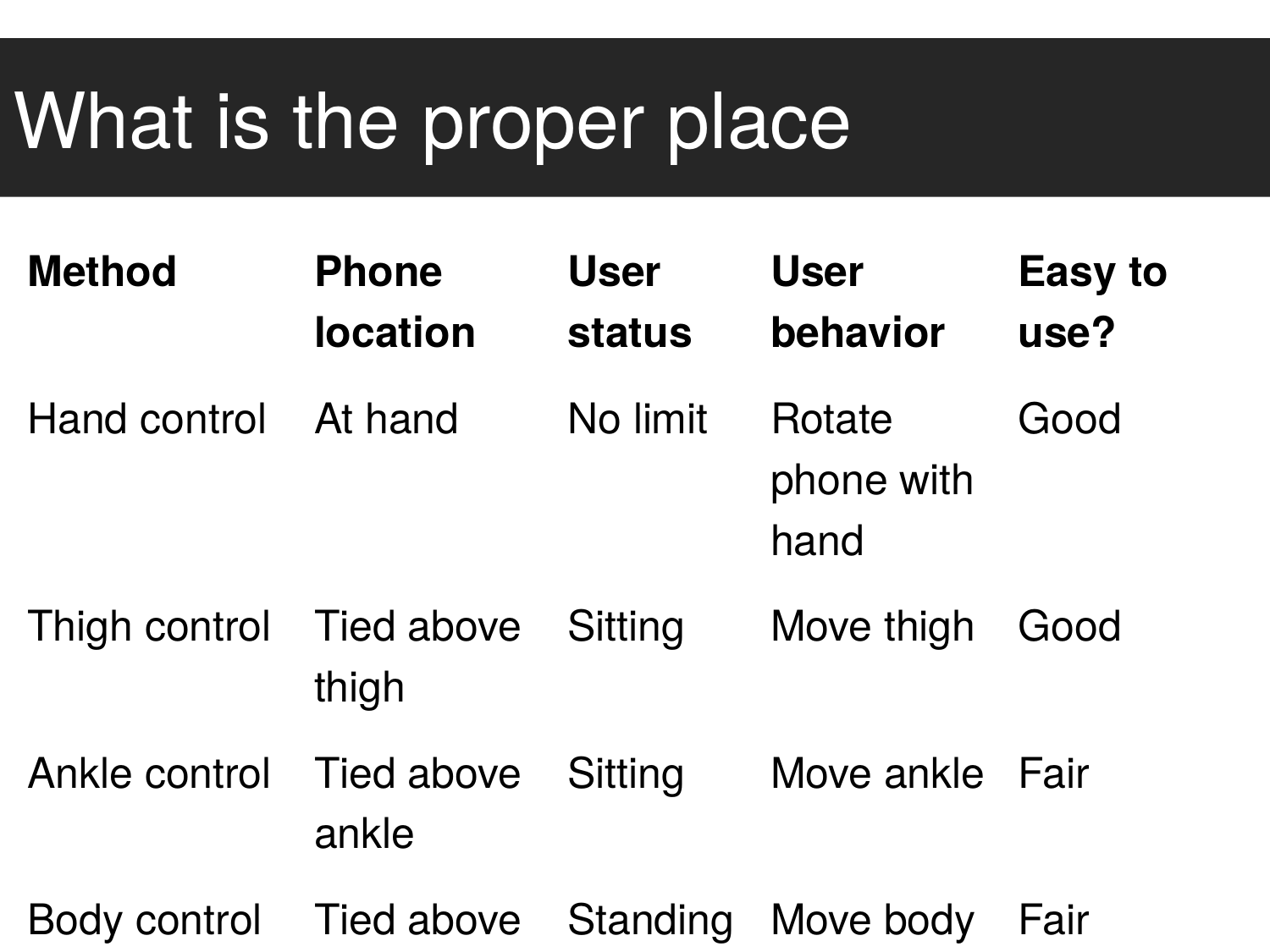

# What is the proper place
| Method | Phone location | User status | User behavior | Easy to use? |
| --- | --- | --- | --- | --- |
| Hand control | At hand | No limit | Rotate phone with hand | Good |
| Thigh control | Tied above thigh | Sitting | Move thigh | Good |
| Ankle control | Tied above ankle | Sitting | Move ankle | Fair |
| Body control | Tied above ankle | Standing | Move body | Fair |